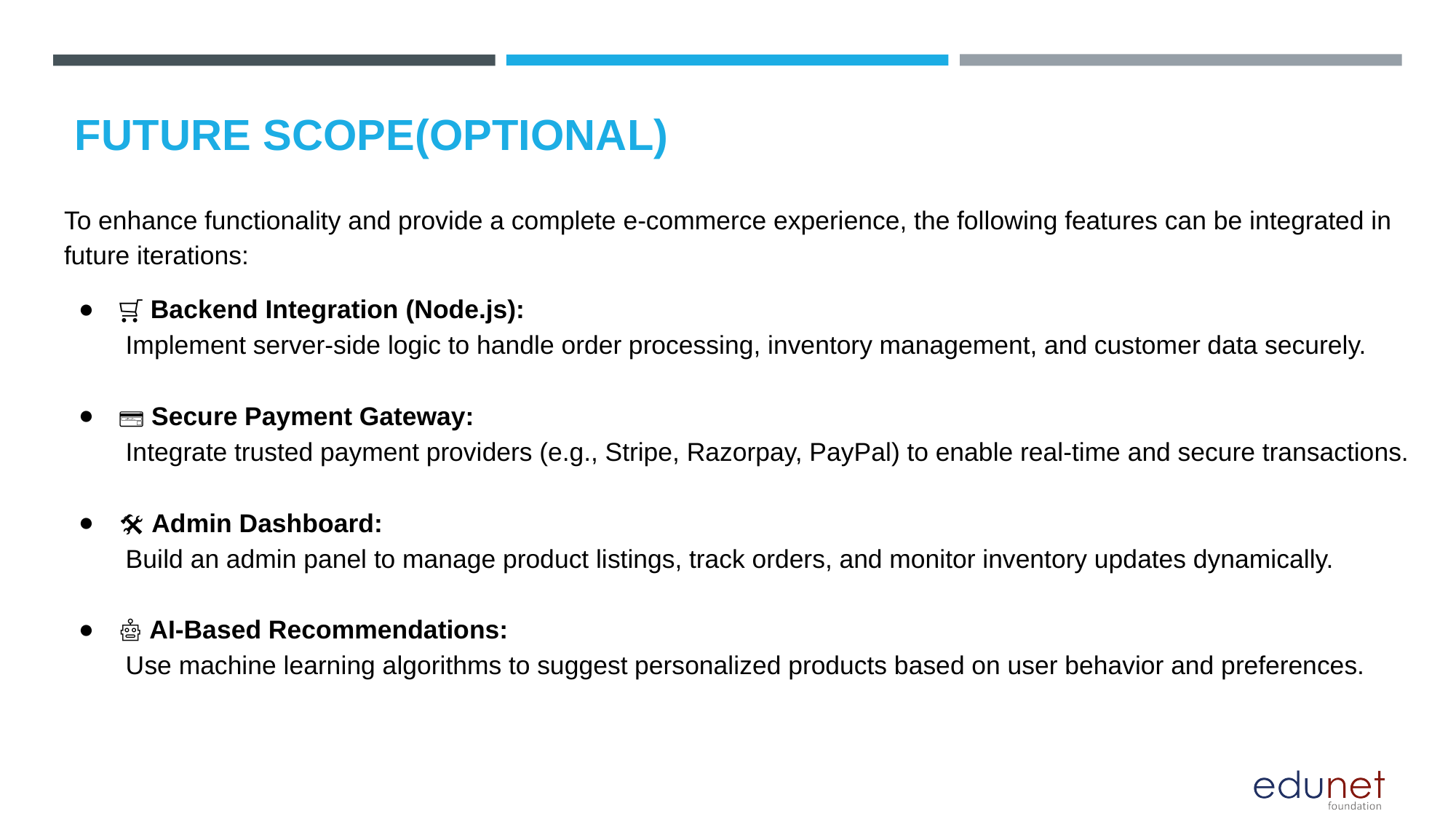

FUTURE SCOPE(OPTIONAL)
To enhance functionality and provide a complete e-commerce experience, the following features can be integrated in future iterations:
🛒 Backend Integration (Node.js):
 Implement server-side logic to handle order processing, inventory management, and customer data securely.
💳 Secure Payment Gateway:
 Integrate trusted payment providers (e.g., Stripe, Razorpay, PayPal) to enable real-time and secure transactions.
🛠️ Admin Dashboard:
 Build an admin panel to manage product listings, track orders, and monitor inventory updates dynamically.
🤖 AI-Based Recommendations:
 Use machine learning algorithms to suggest personalized products based on user behavior and preferences.